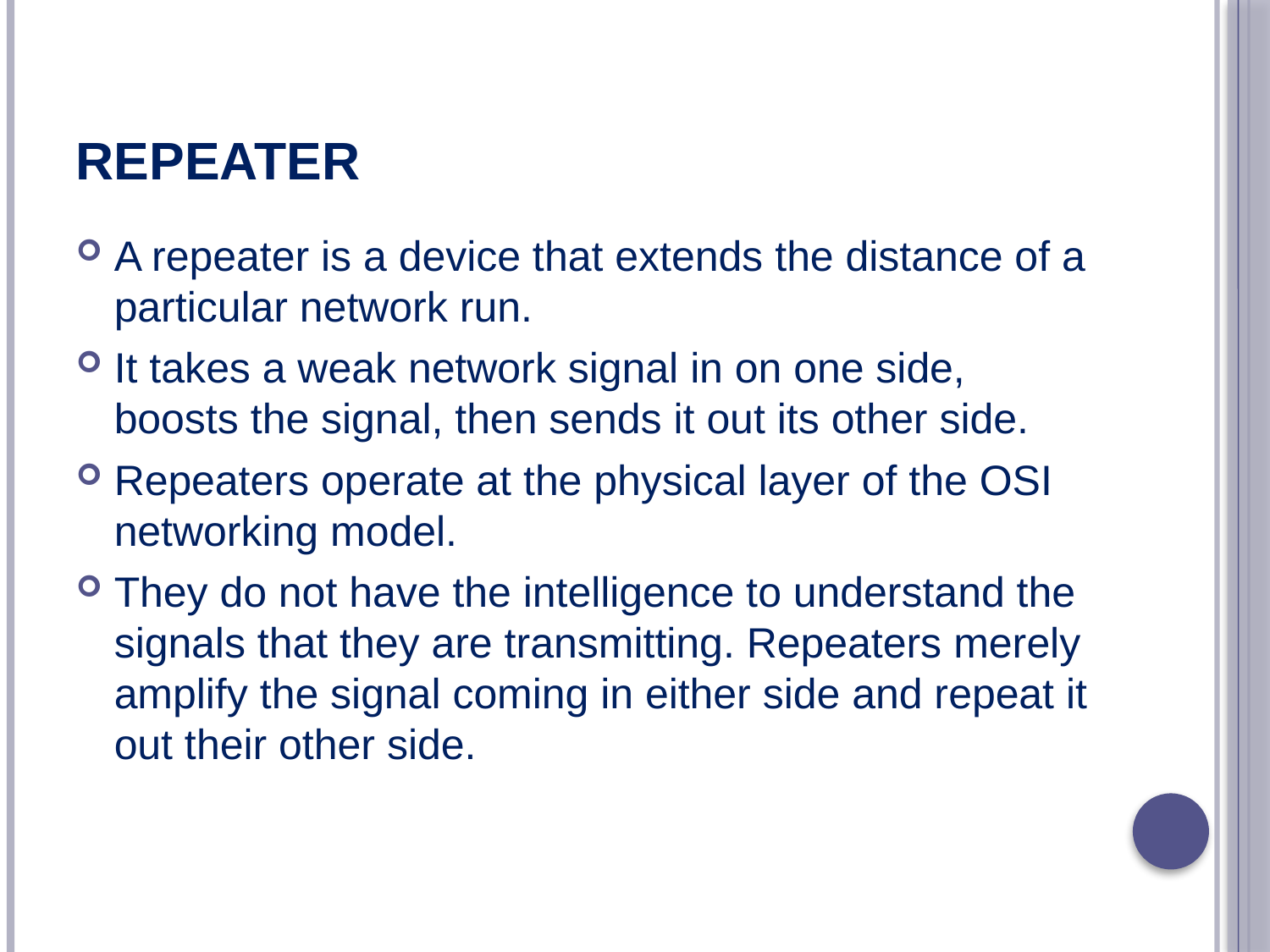

# REPEATER
A repeater is a device that extends the distance of a particular network run.
It takes a weak network signal in on one side, boosts the signal, then sends it out its other side.
Repeaters operate at the physical layer of the OSI networking model.
They do not have the intelligence to understand the signals that they are transmitting. Repeaters merely amplify the signal coming in either side and repeat it out their other side.